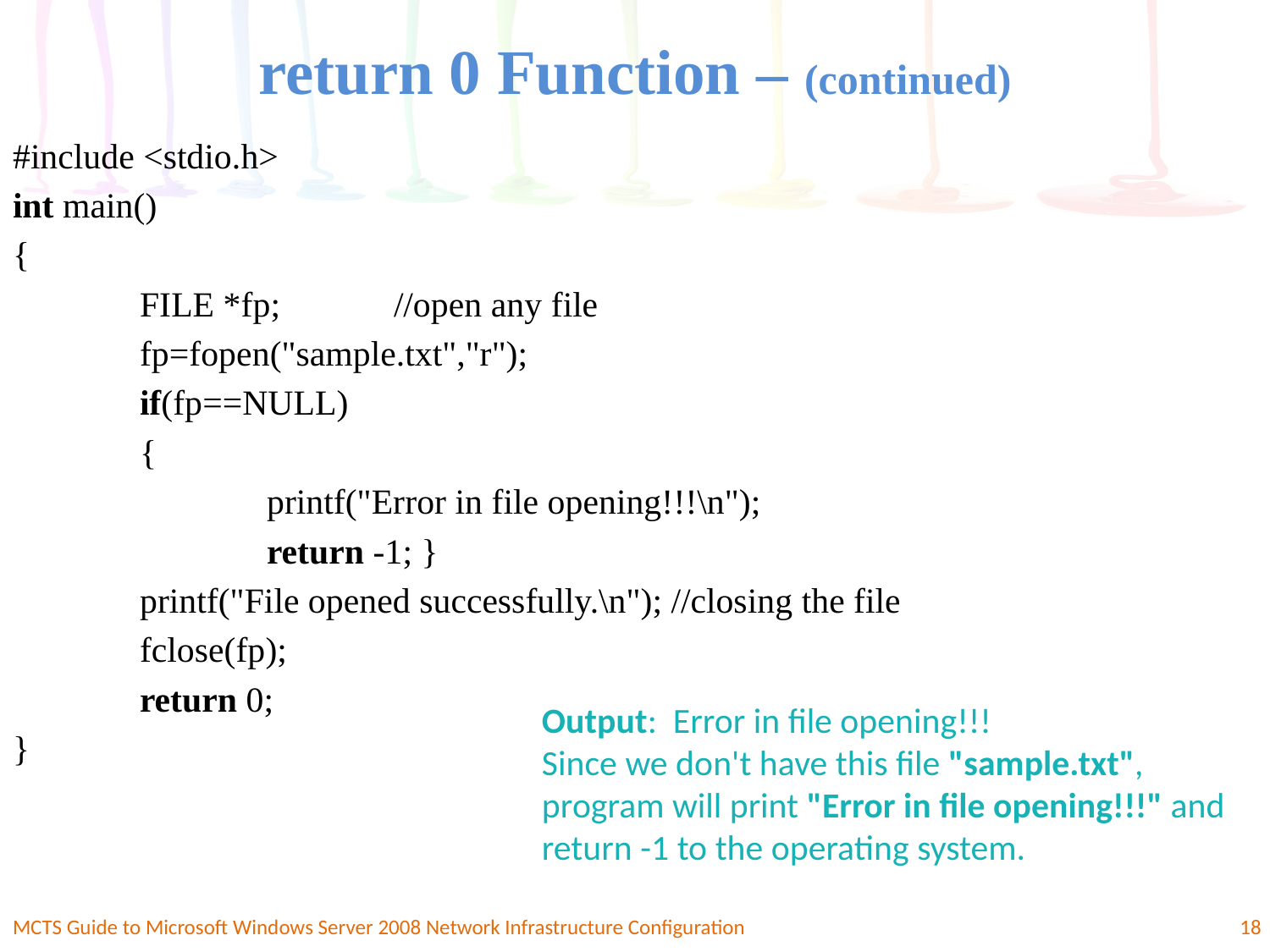

# return 0 Function – (continued)
#include <stdio.h>
int main()
{
	FILE *fp; 	//open any file
	fp=fopen("sample.txt","r");
	if(fp==NULL)
	{
		printf("Error in file opening!!!\n");
		return -1; }
	printf("File opened successfully.\n"); //closing the file
	fclose(fp);
	return 0;
}

Output:  Error in file opening!!!
Since we don't have this file "sample.txt", program will print "Error in file opening!!!" and return -1 to the operating system.

MCTS Guide to Microsoft Windows Server 2008 Network Infrastructure Configuration
18